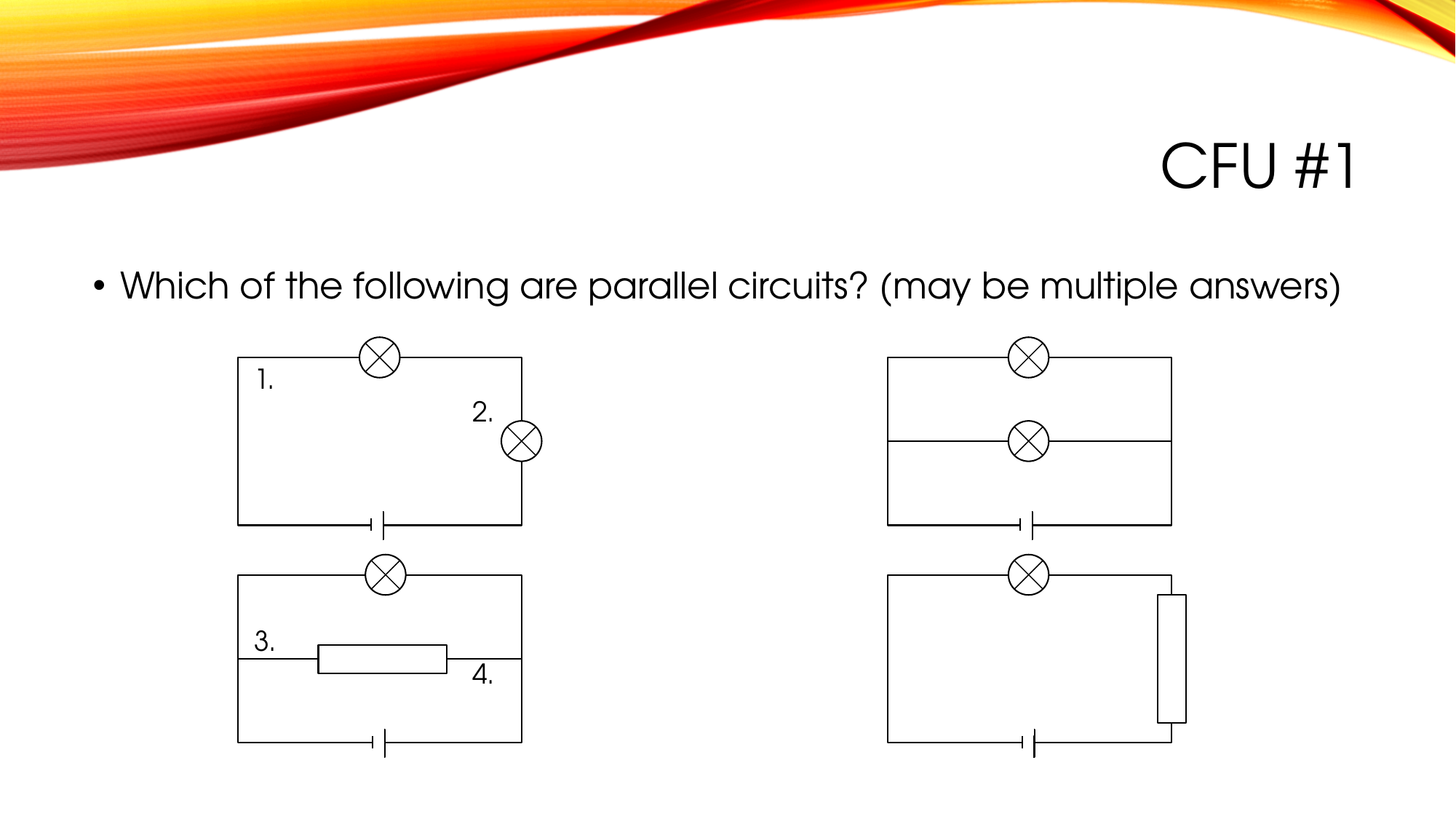

# Cfu #1
Which of the following are parallel circuits? (may be multiple answers)

	1.												2.

	3. 												4.